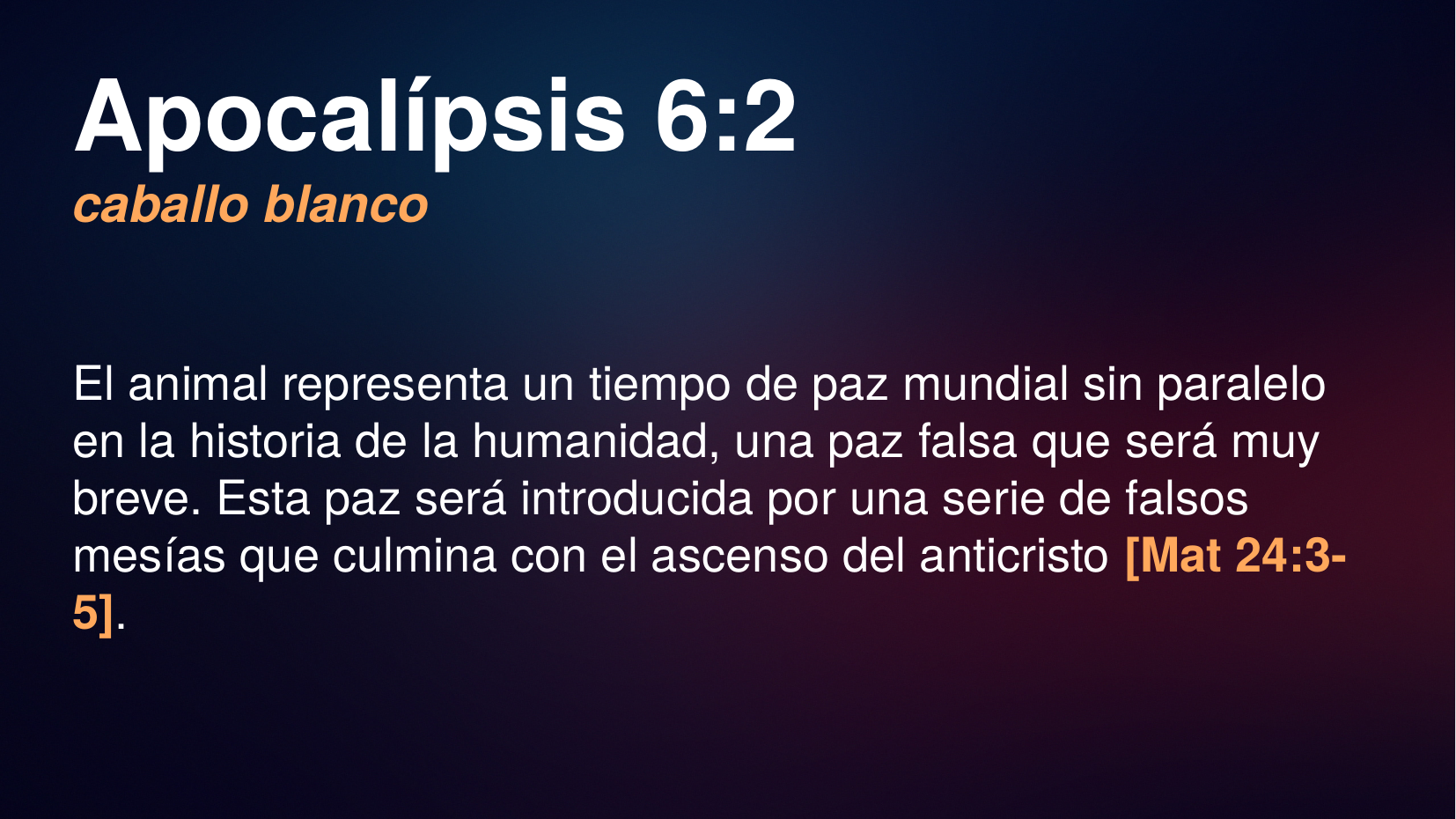

# Apocalípsis 6:2 caballo blanco
El animal representa un tiempo de paz mundial sin paralelo en la historia de la humanidad, una paz falsa que será muy breve. Esta paz será introducida por una serie de falsos mesías que culmina con el ascenso del anticristo [Mat 24:3-5].